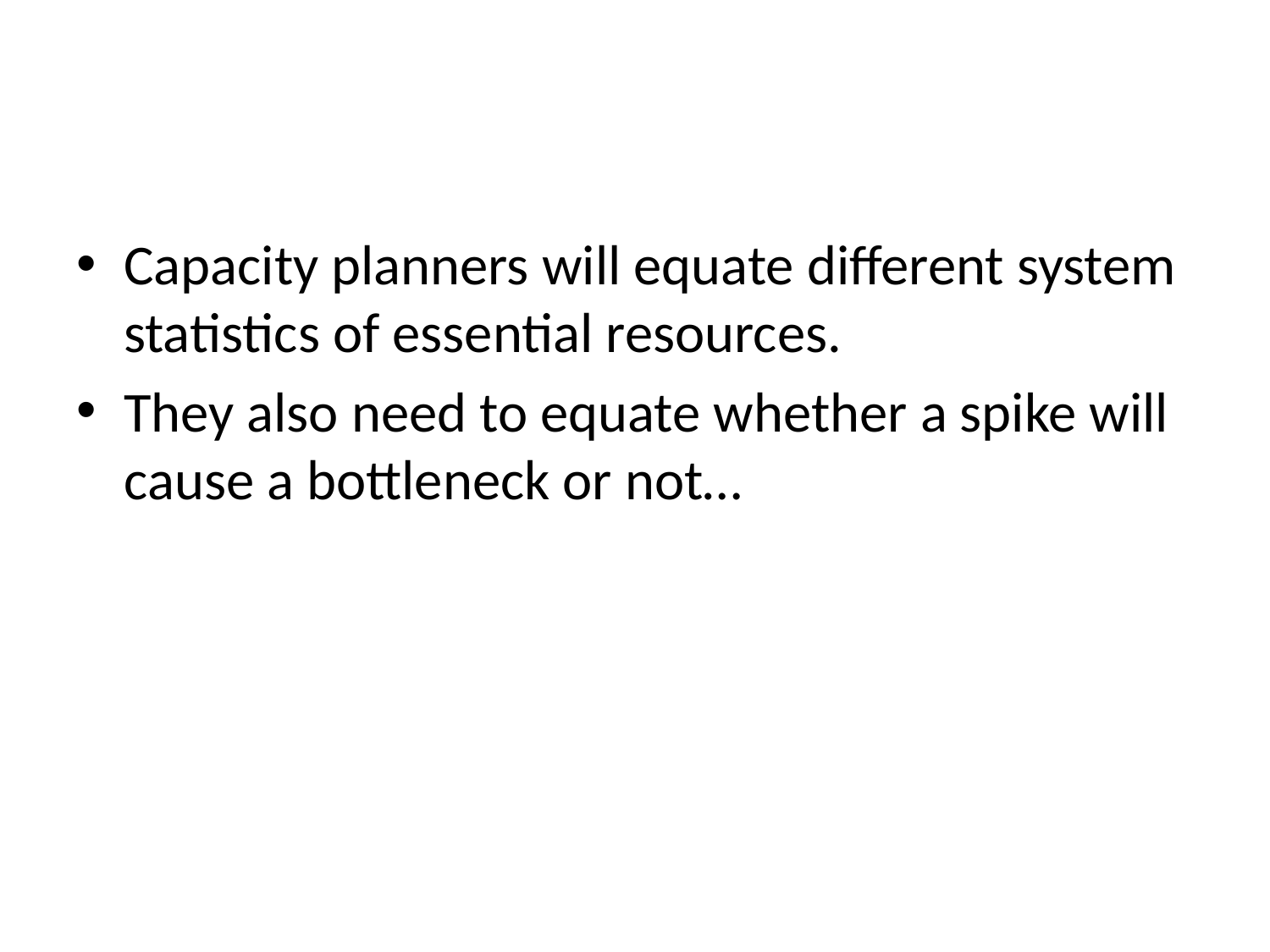

#
Capacity planners will equate different system statistics of essential resources.
They also need to equate whether a spike will cause a bottleneck or not…